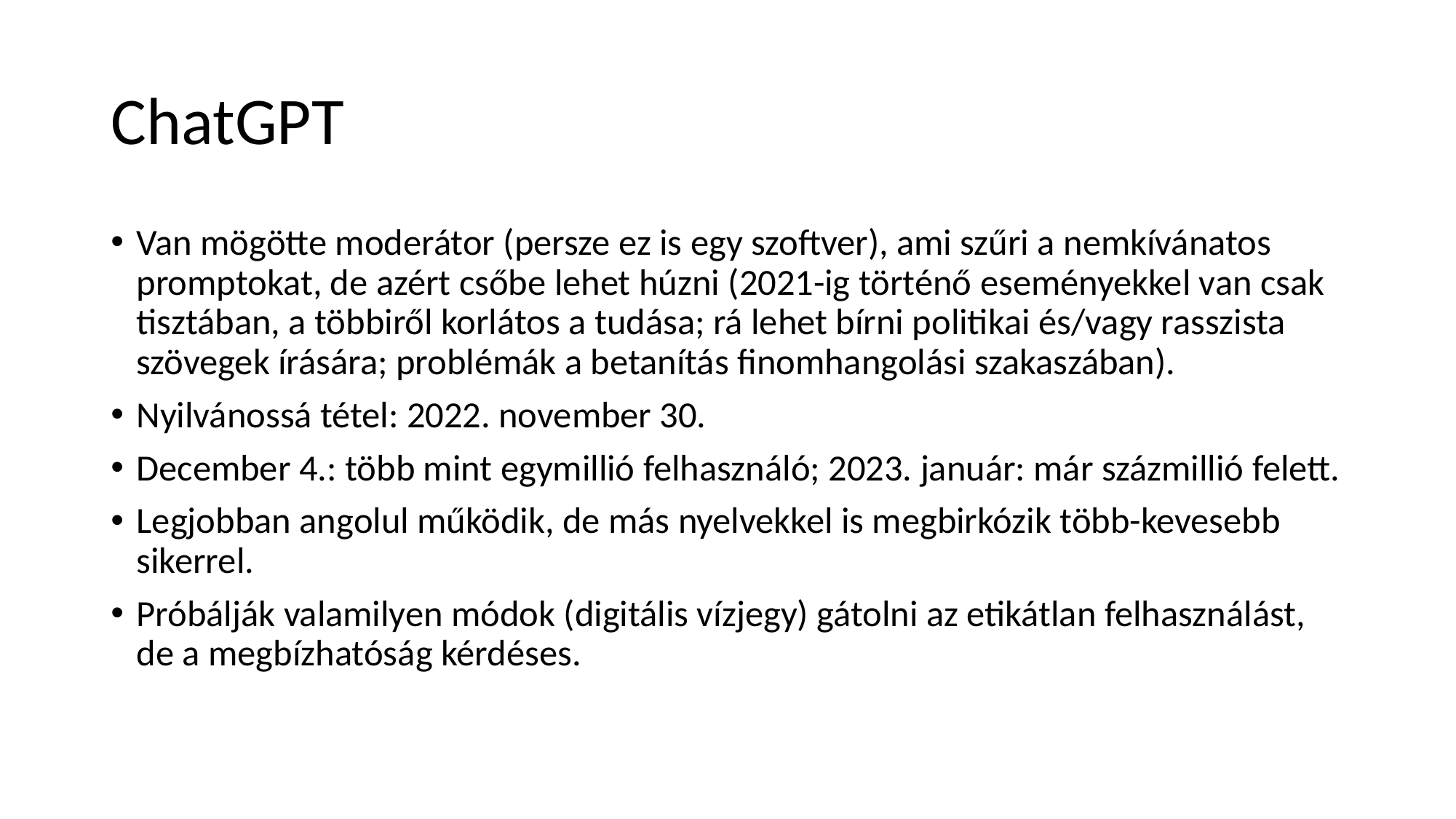

# ChatGPT
Van mögötte moderátor (persze ez is egy szoftver), ami szűri a nemkívánatos promptokat, de azért csőbe lehet húzni (2021-ig történő eseményekkel van csak tisztában, a többiről korlátos a tudása; rá lehet bírni politikai és/vagy rasszista szövegek írására; problémák a betanítás finomhangolási szakaszában).
Nyilvánossá tétel: 2022. november 30.
December 4.: több mint egymillió felhasználó; 2023. január: már százmillió felett.
Legjobban angolul működik, de más nyelvekkel is megbirkózik több-kevesebb sikerrel.
Próbálják valamilyen módok (digitális vízjegy) gátolni az etikátlan felhasználást, de a megbízhatóság kérdéses.